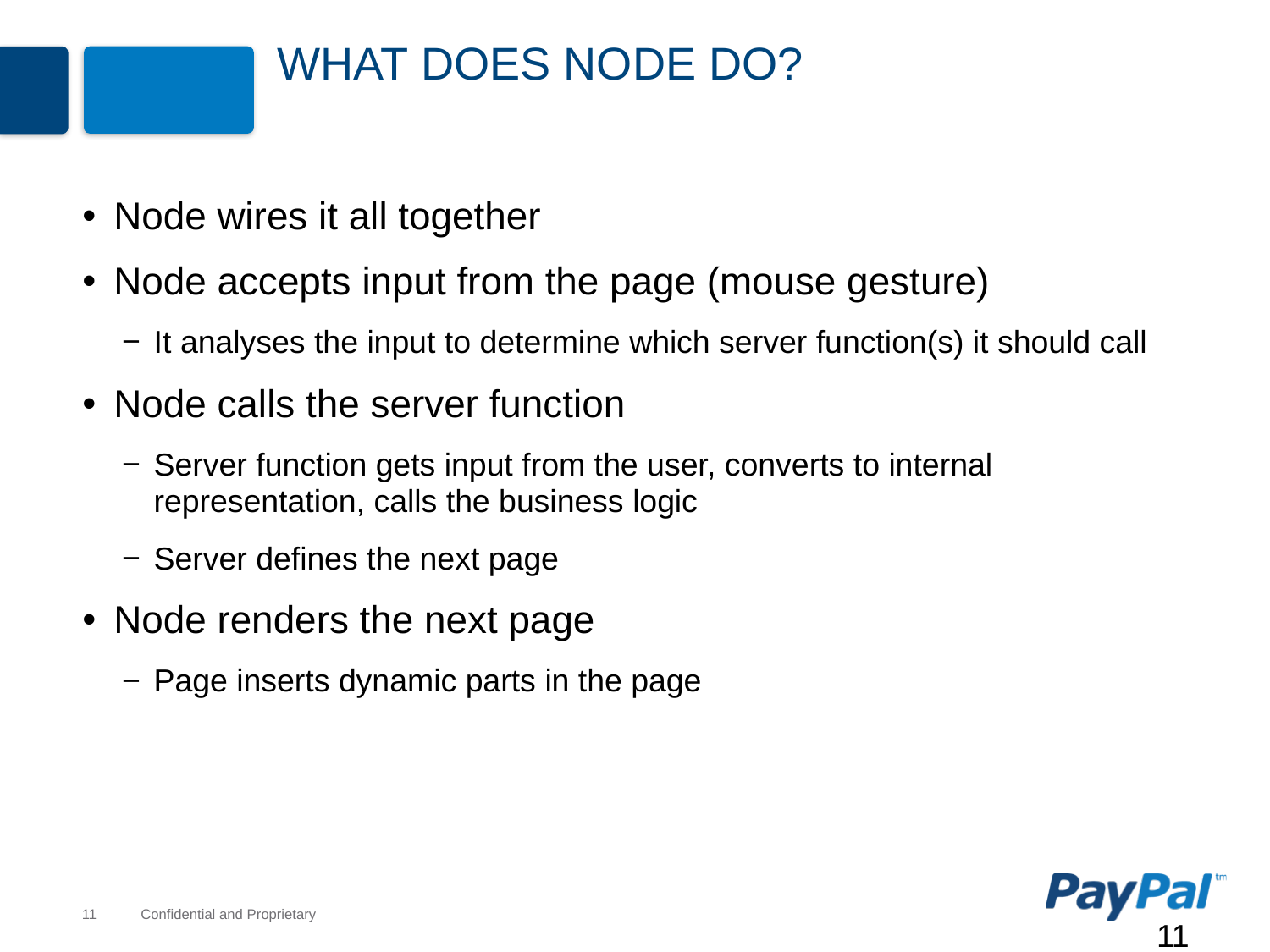

# What does Node do?
Node wires it all together
Node accepts input from the page (mouse gesture)
It analyses the input to determine which server function(s) it should call
Node calls the server function
Server function gets input from the user, converts to internal representation, calls the business logic
Server defines the next page
Node renders the next page
Page inserts dynamic parts in the page
11